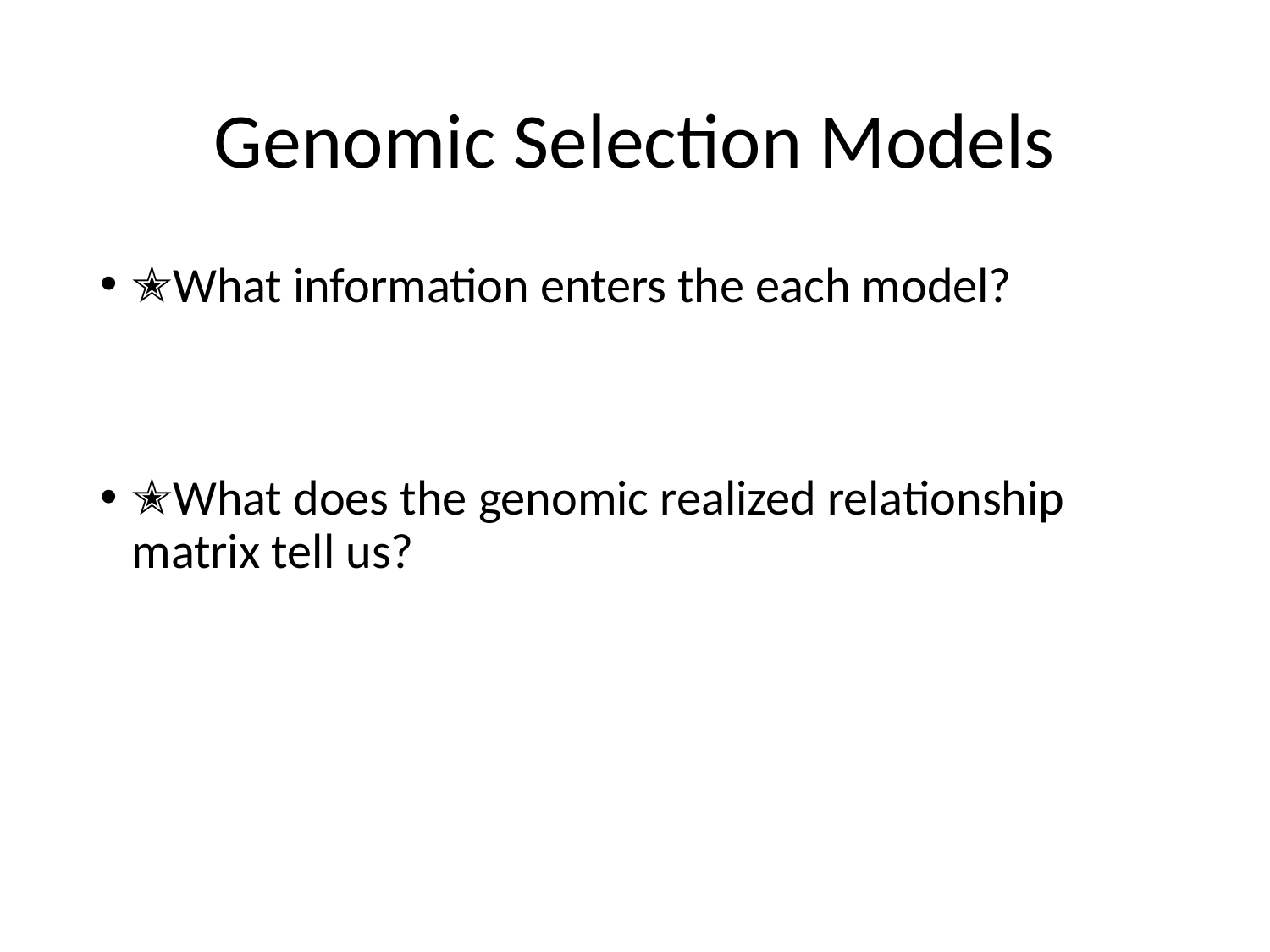

# Genomic Selection Models
✭What information enters the each model?

✭What does the genomic realized relationship matrix tell us?